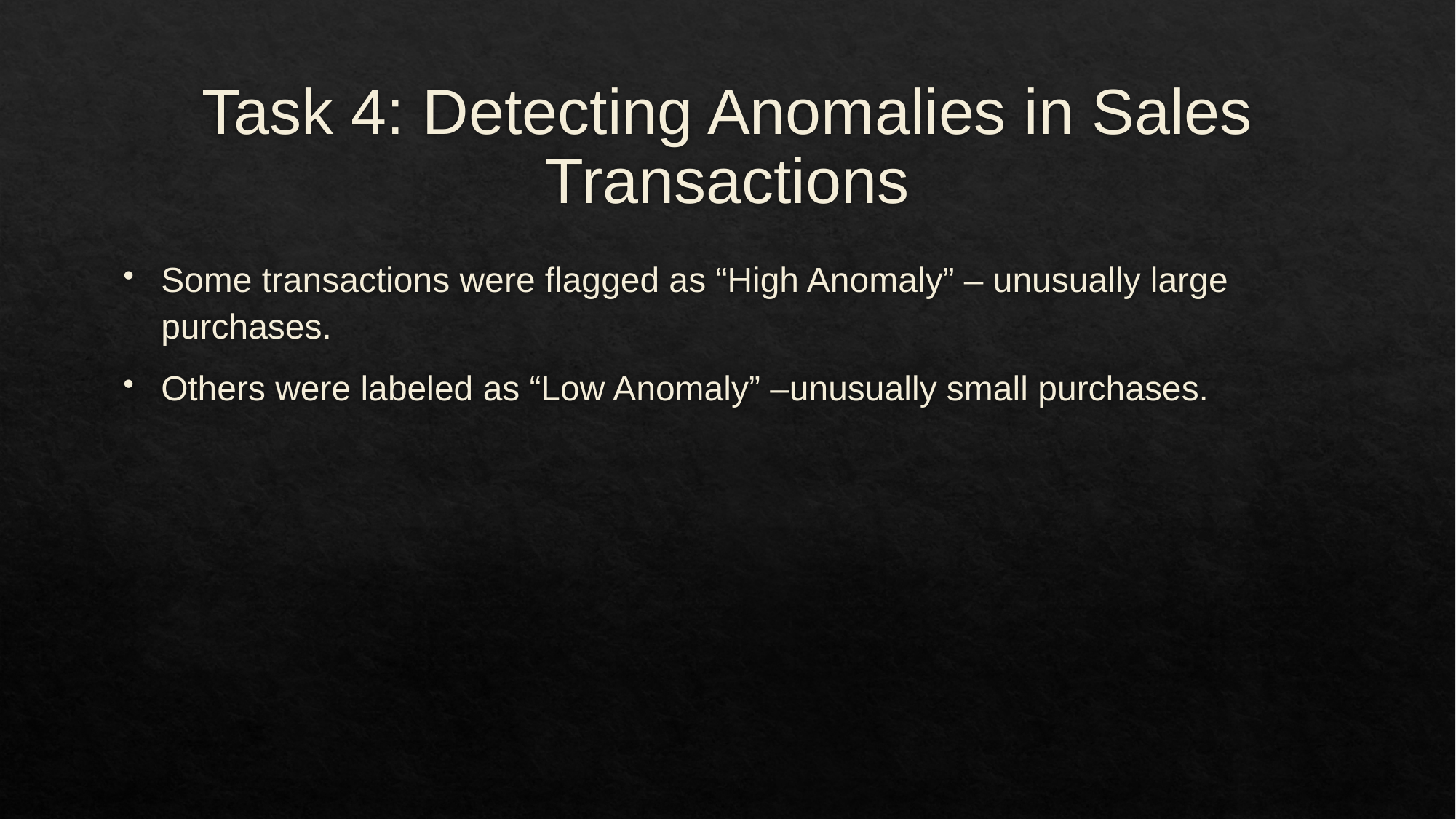

# Task 4: Detecting Anomalies in Sales Transactions
Some transactions were flagged as “High Anomaly” – unusually large purchases.
Others were labeled as “Low Anomaly” –unusually small purchases.